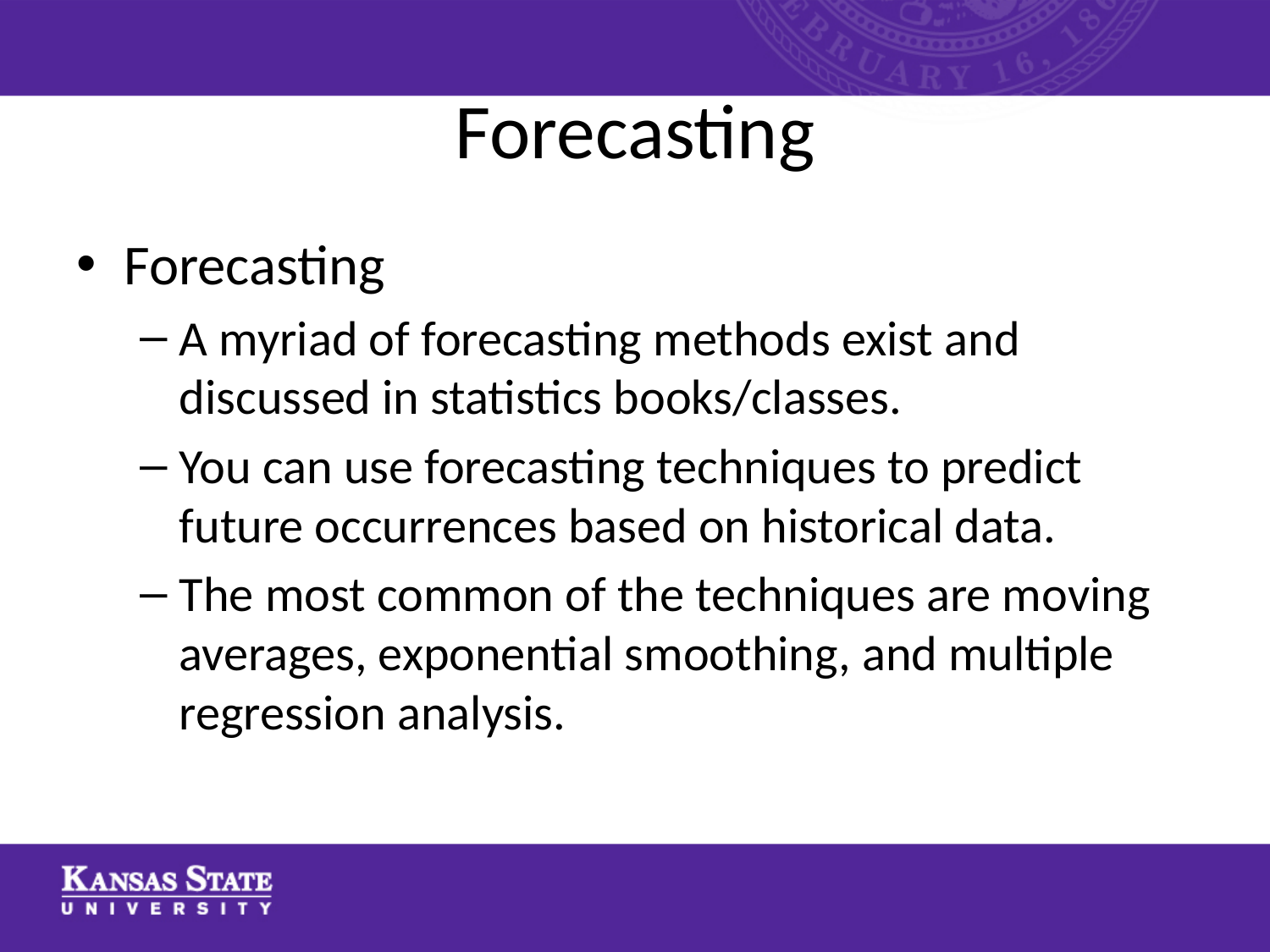

# Forecasting
Forecasting
A myriad of forecasting methods exist and discussed in statistics books/classes.
You can use forecasting techniques to predict future occurrences based on historical data.
The most common of the techniques are moving averages, exponential smoothing, and multiple regression analysis.